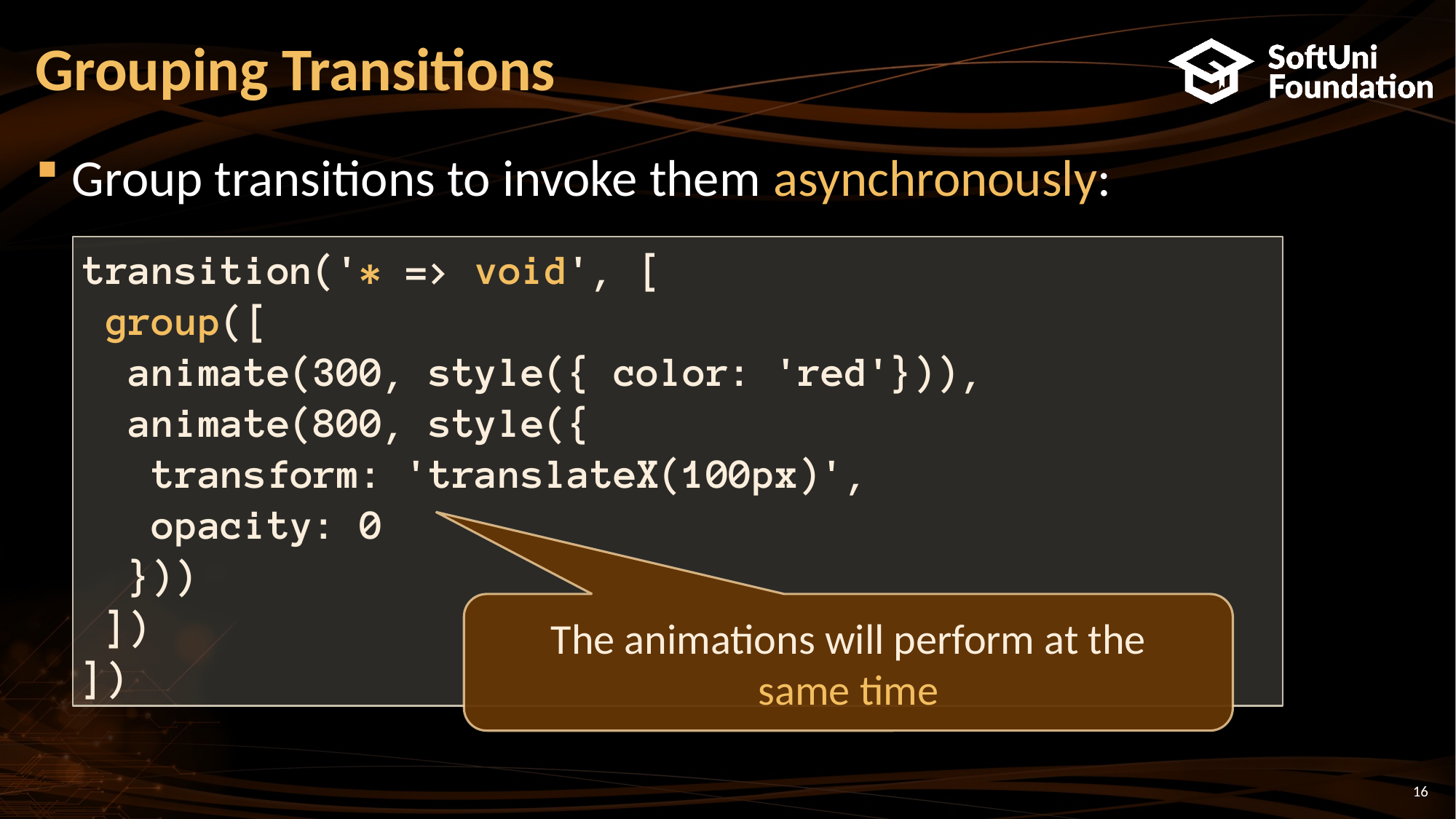

# Grouping Transitions
Group transitions to invoke them asynchronously:

transition('* => void', [
 group([
  animate(300, style({ color: 'red'})),
  animate(800, style({
   transform: 'translateX(100px)',
   opacity: 0
  }))
 ])
])
The animations will perform at the same time
16